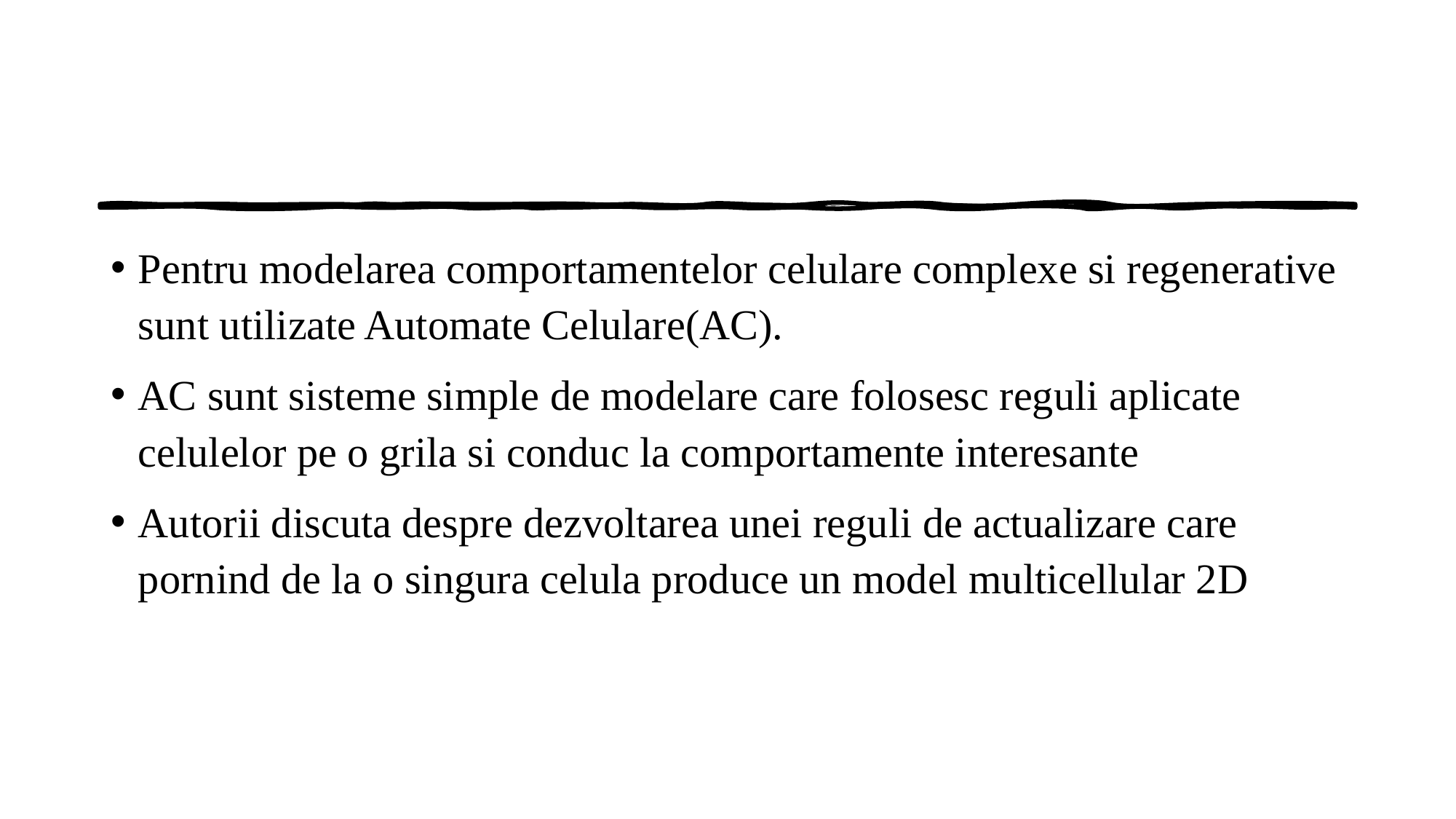

#
Pentru modelarea comportamentelor celulare complexe si regenerative sunt utilizate Automate Celulare(AC).
AC sunt sisteme simple de modelare care folosesc reguli aplicate celulelor pe o grila si conduc la comportamente interesante
Autorii discuta despre dezvoltarea unei reguli de actualizare care pornind de la o singura celula produce un model multicellular 2D